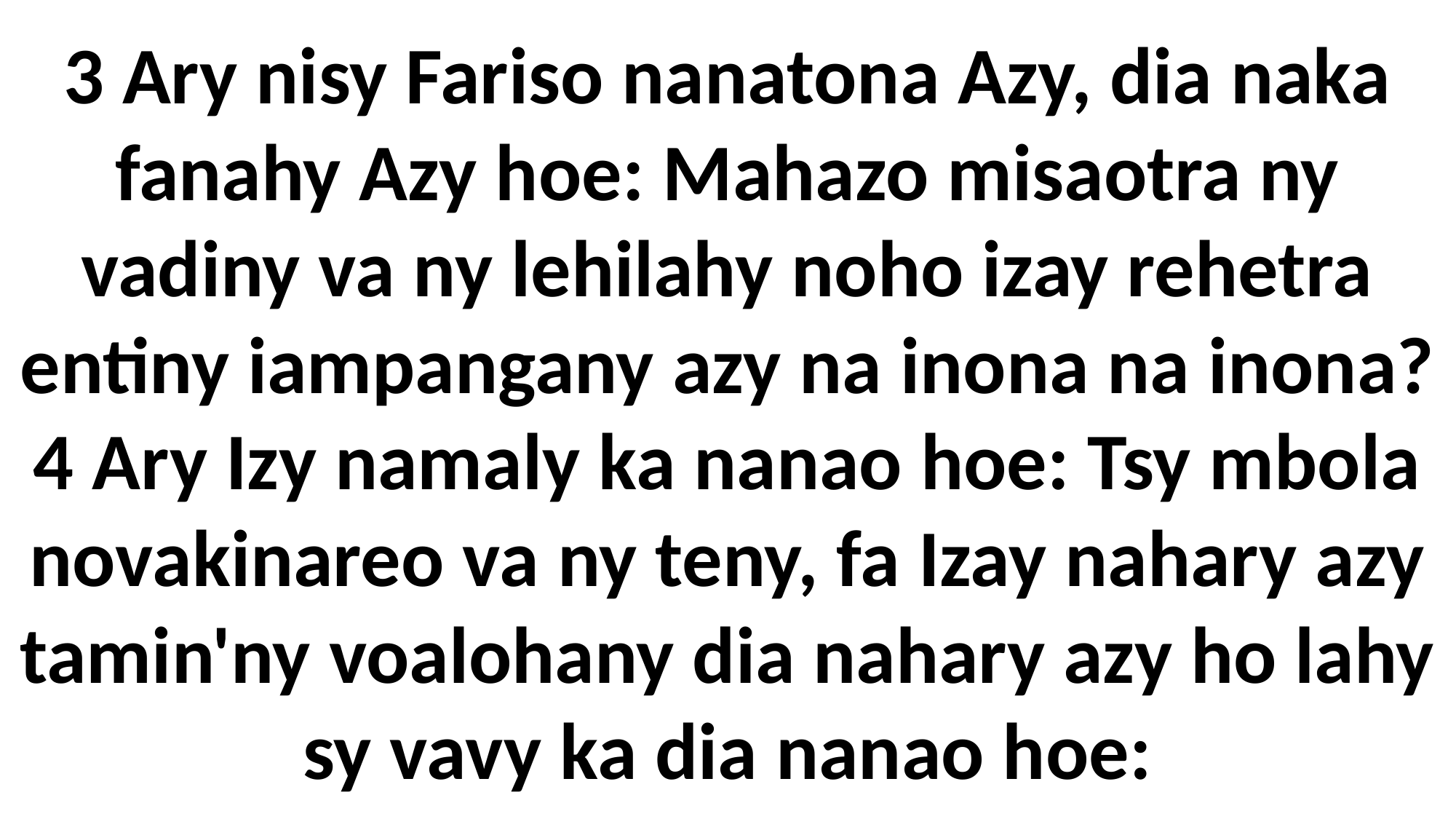

# 3 Ary nisy Fariso nanatona Azy, dia naka fanahy Azy hoe: Mahazo misaotra ny vadiny va ny lehilahy noho izay rehetra entiny iampangany azy na inona na inona? 4 Ary Izy namaly ka nanao hoe: Tsy mbola novakinareo va ny teny, fa Izay nahary azy tamin'ny voalohany dia nahary azy ho lahy sy vavy ka dia nanao hoe: